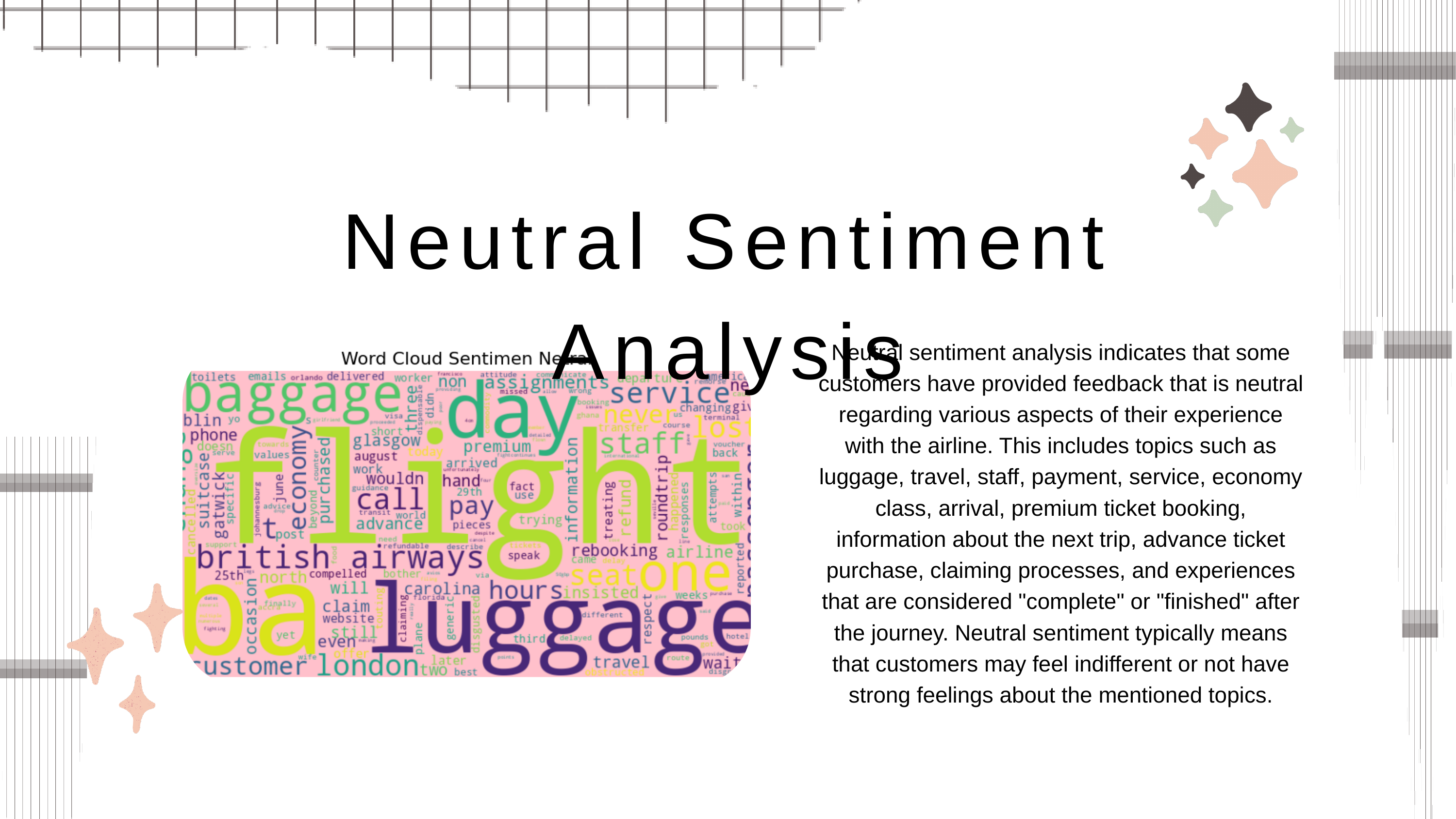

Neutral Sentiment Analysis
Neutral sentiment analysis indicates that some customers have provided feedback that is neutral regarding various aspects of their experience with the airline. This includes topics such as luggage, travel, staff, payment, service, economy class, arrival, premium ticket booking, information about the next trip, advance ticket purchase, claiming processes, and experiences that are considered "complete" or "finished" after the journey. Neutral sentiment typically means that customers may feel indifferent or not have strong feelings about the mentioned topics.